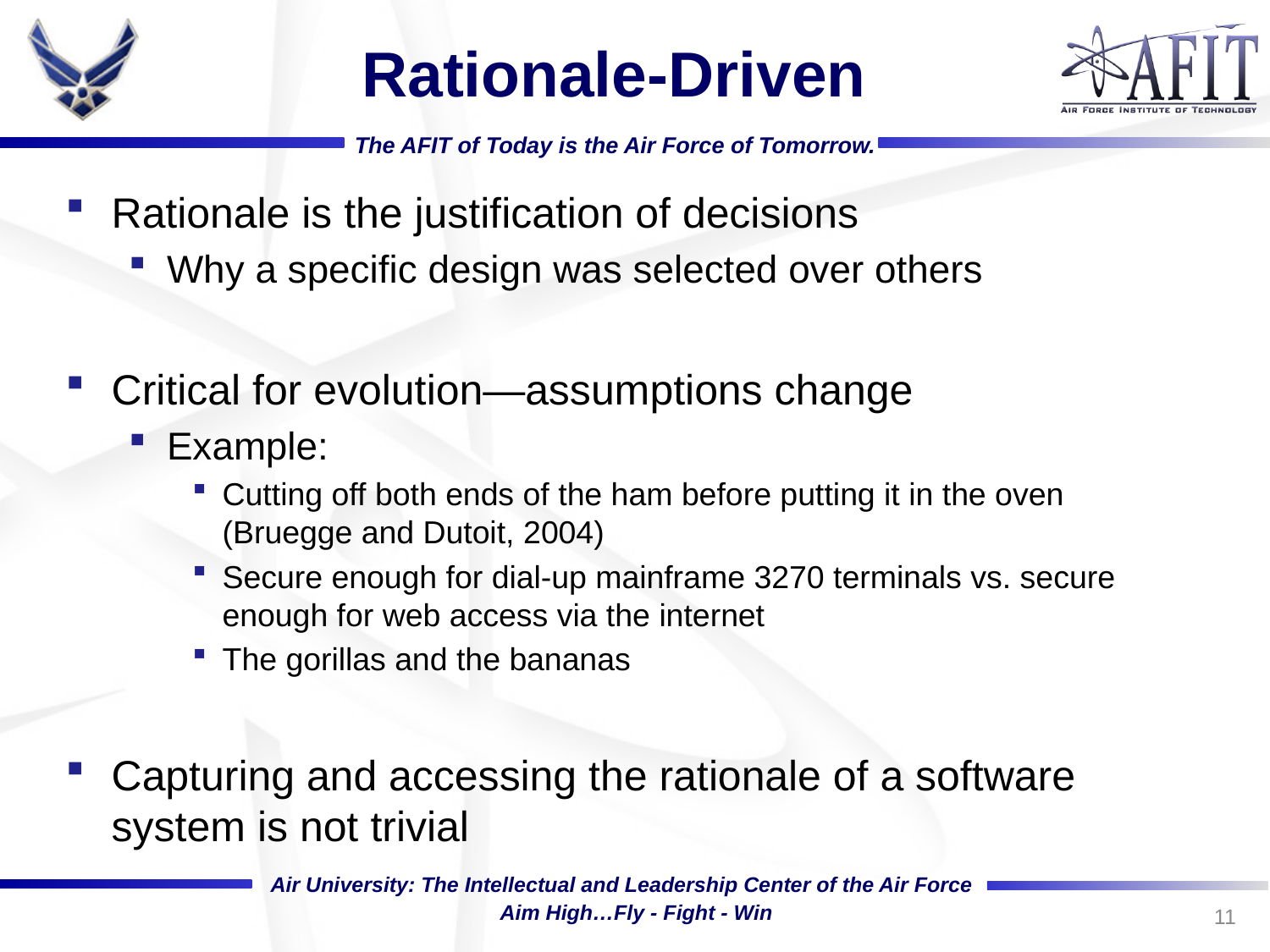

# Rationale-Driven
Rationale is the justification of decisions
Why a specific design was selected over others

Critical for evolution—assumptions change
Example:
Cutting off both ends of the ham before putting it in the oven
(Bruegge and Dutoit, 2004)
Secure enough for dial-up mainframe 3270 terminals vs. secure enough for web access via the internet
The gorillas and the bananas

Capturing and accessing the rationale of a software system is not trivial
11